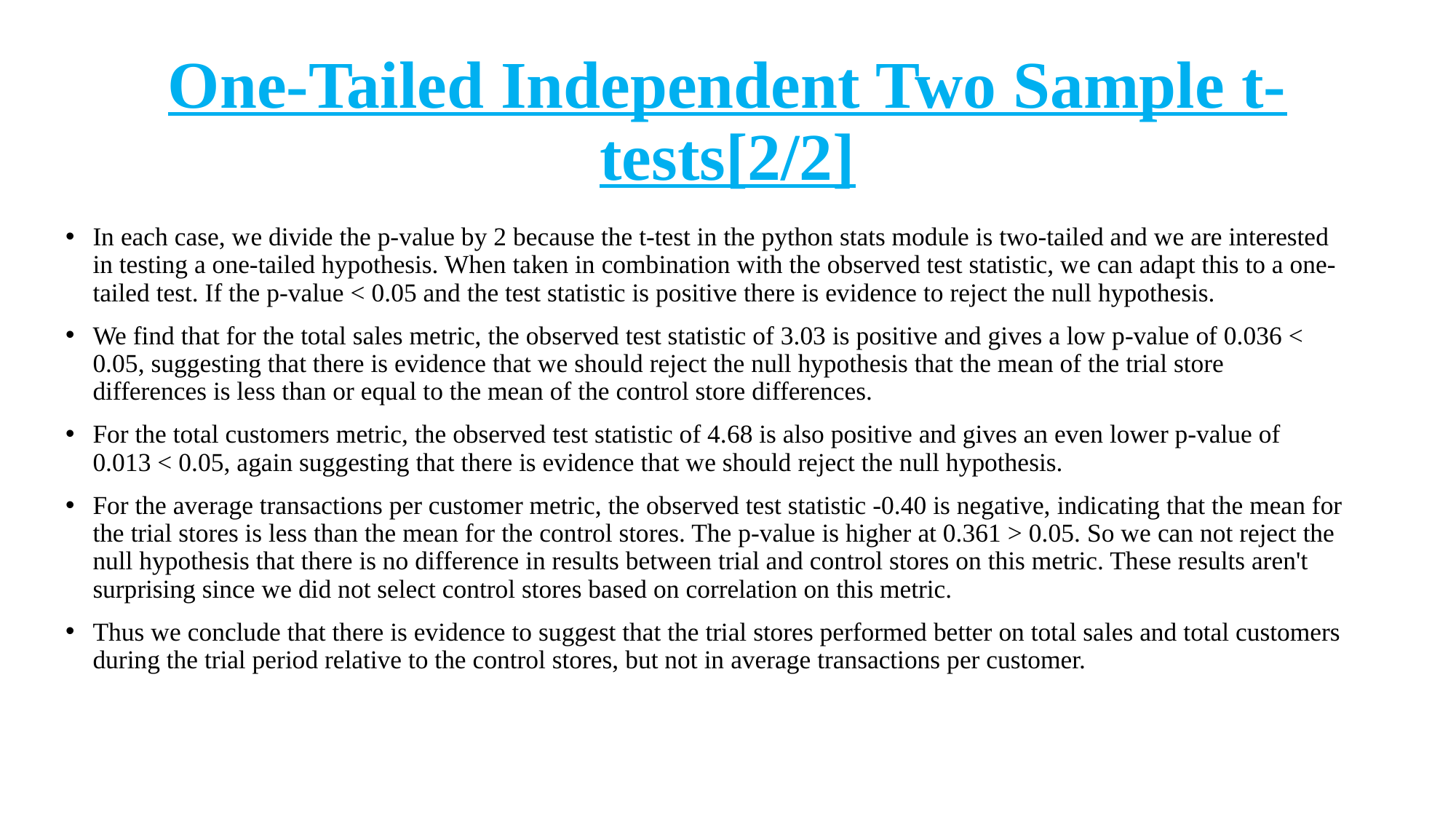

# One-Tailed Independent Two Sample t-tests[2/2]
In each case, we divide the p-value by 2 because the t-test in the python stats module is two-tailed and we are interested in testing a one-tailed hypothesis. When taken in combination with the observed test statistic, we can adapt this to a one-tailed test. If the p-value < 0.05 and the test statistic is positive there is evidence to reject the null hypothesis.
We find that for the total sales metric, the observed test statistic of 3.03 is positive and gives a low p-value of 0.036 < 0.05, suggesting that there is evidence that we should reject the null hypothesis that the mean of the trial store differences is less than or equal to the mean of the control store differences.
For the total customers metric, the observed test statistic of 4.68 is also positive and gives an even lower p-value of 0.013 < 0.05, again suggesting that there is evidence that we should reject the null hypothesis.
For the average transactions per customer metric, the observed test statistic -0.40 is negative, indicating that the mean for the trial stores is less than the mean for the control stores. The p-value is higher at 0.361 > 0.05. So we can not reject the null hypothesis that there is no difference in results between trial and control stores on this metric. These results aren't surprising since we did not select control stores based on correlation on this metric.
Thus we conclude that there is evidence to suggest that the trial stores performed better on total sales and total customers during the trial period relative to the control stores, but not in average transactions per customer.